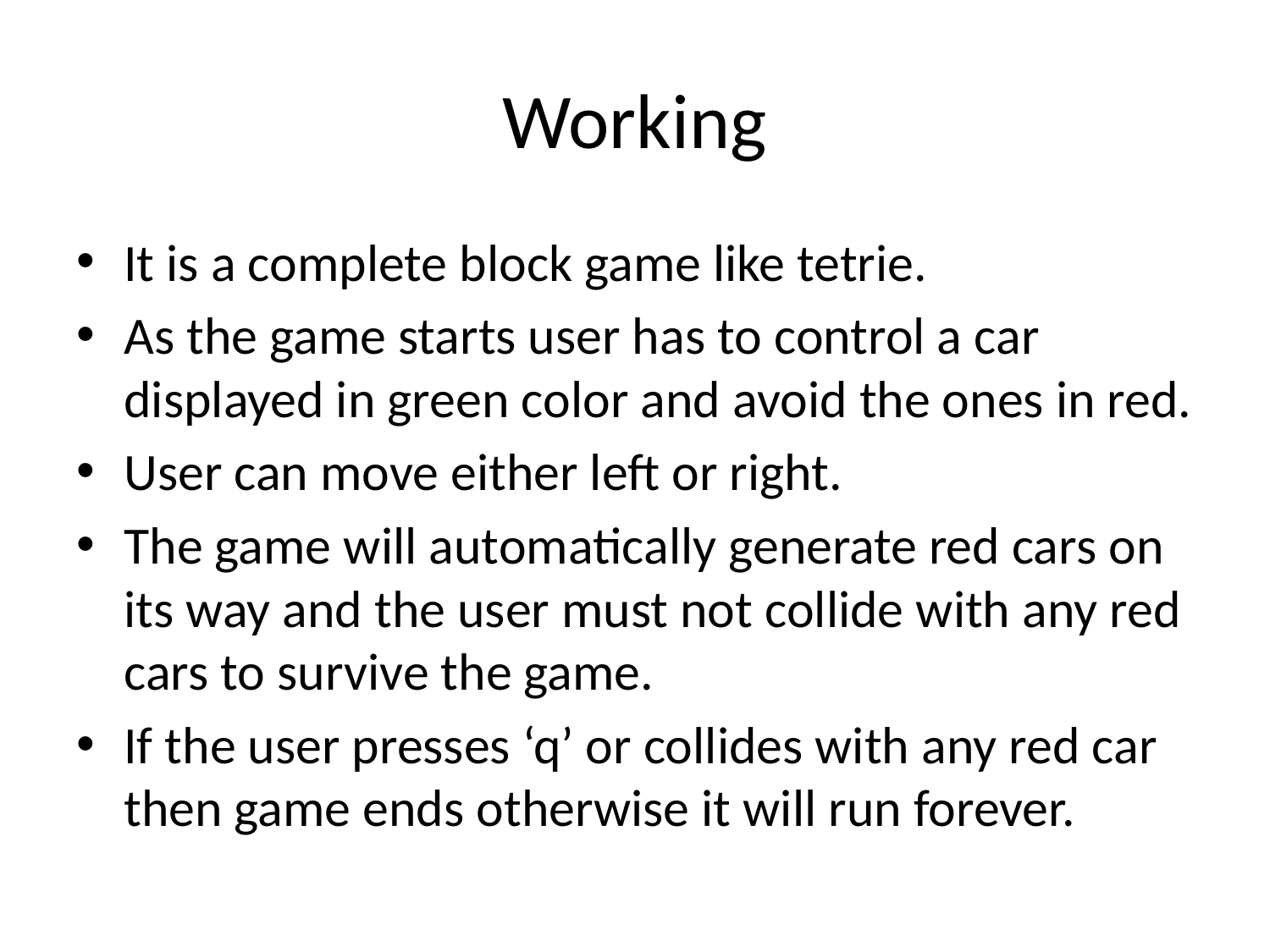

# Working
It is a complete block game like tetrie.
As the game starts user has to control a car displayed in green color and avoid the ones in red.
User can move either left or right.
The game will automatically generate red cars on its way and the user must not collide with any red cars to survive the game.
If the user presses ‘q’ or collides with any red car then game ends otherwise it will run forever.